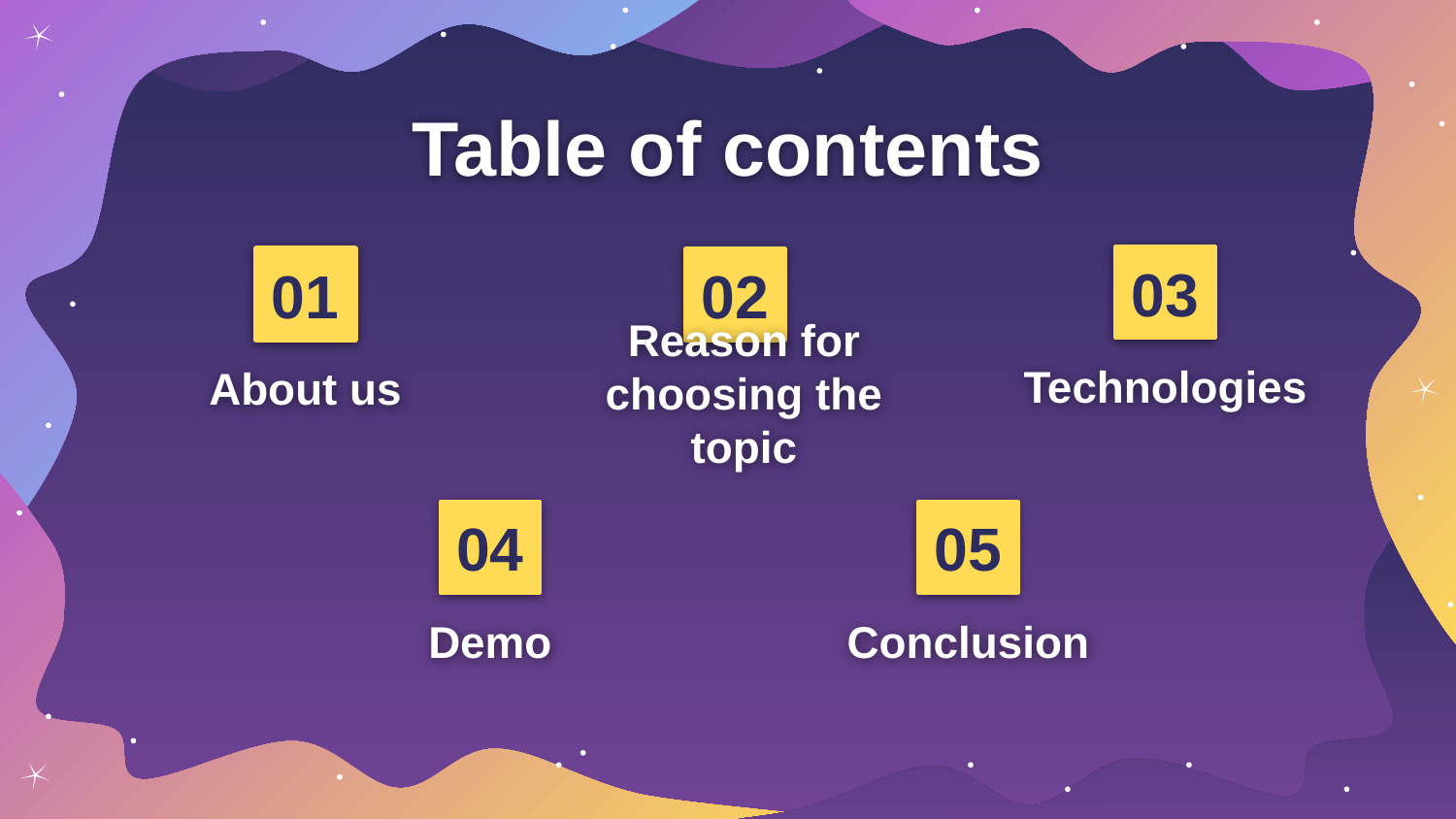

# Table of contents
03
01
02
Technologies
About us
Reason for choosing the topic
04
05
Demo
Conclusion